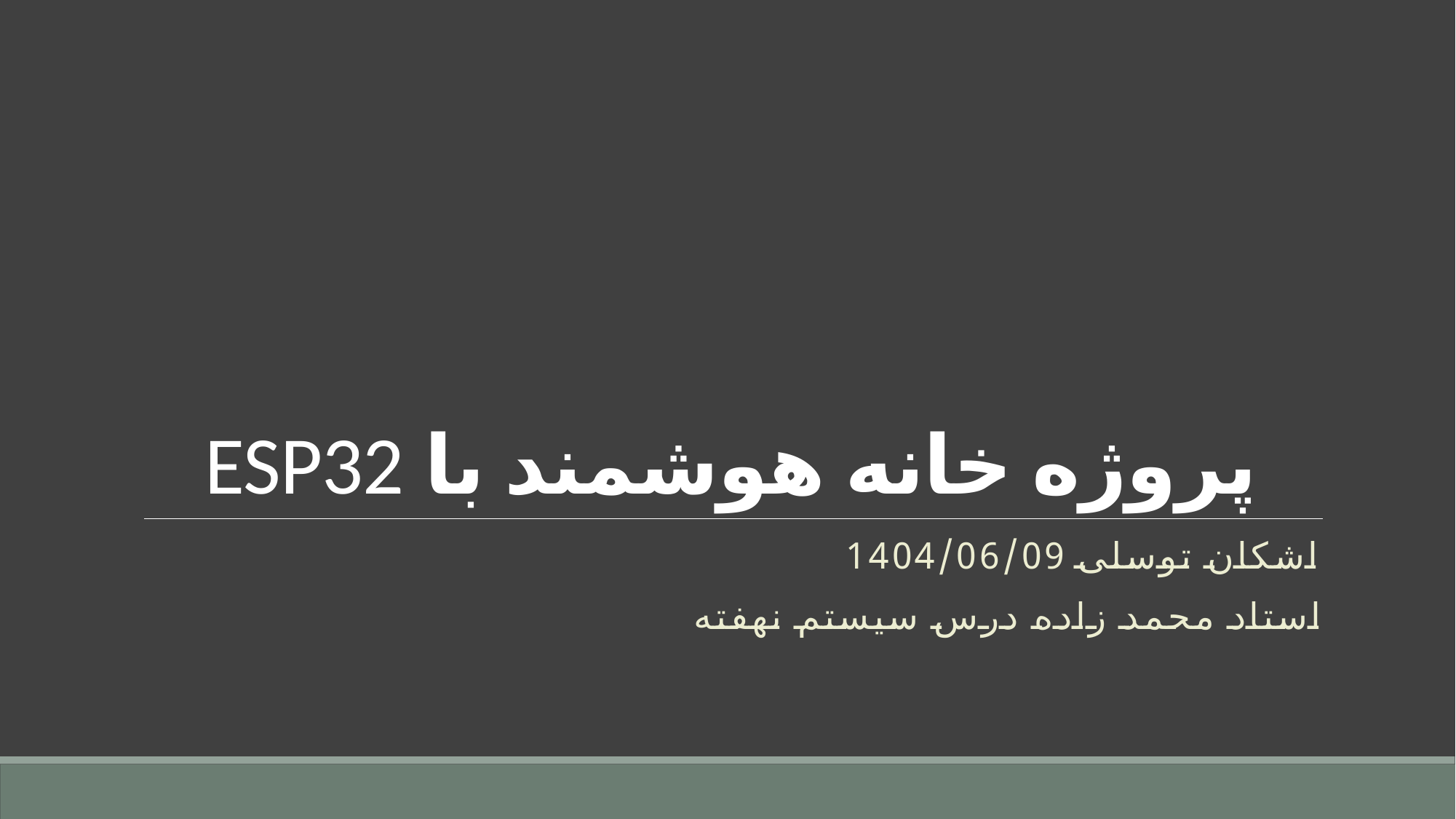

# پروژه خانه هوشمند با ESP32
اشکان توسلی 1404/06/09
استاد محمد زاده درس سیستم نهفته